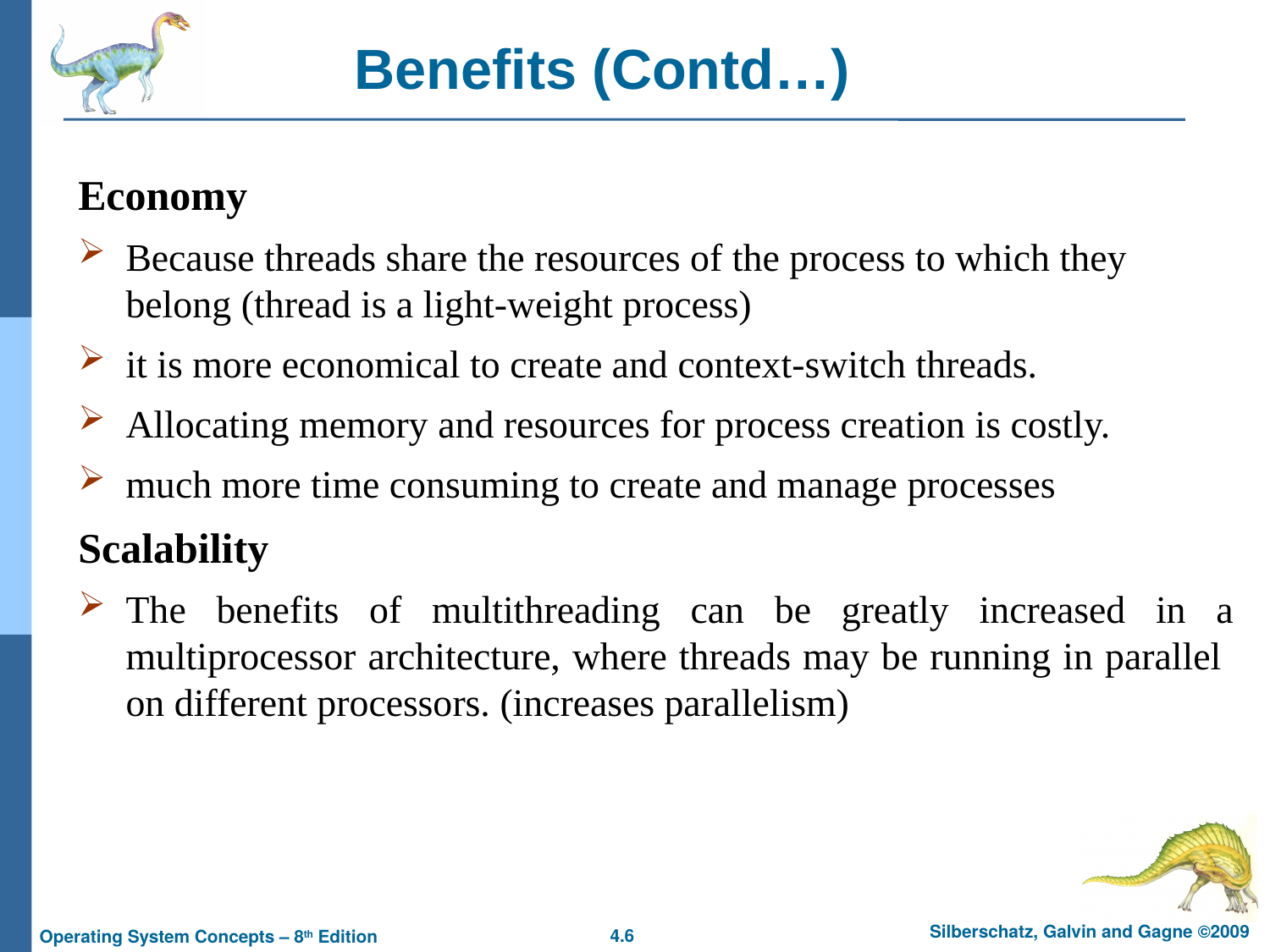

Benefits (Contd…)
Economy
Because threads share the resources of the process to which they belong (thread is a light-weight process)
it is more economical to create and context-switch threads.
Allocating memory and resources for process creation is costly.
much more time consuming to create and manage processes
Scalability
The benefits of multithreading can be greatly increased in a multiprocessor architecture, where threads may be running in parallel  on different processors. (increases parallelism)